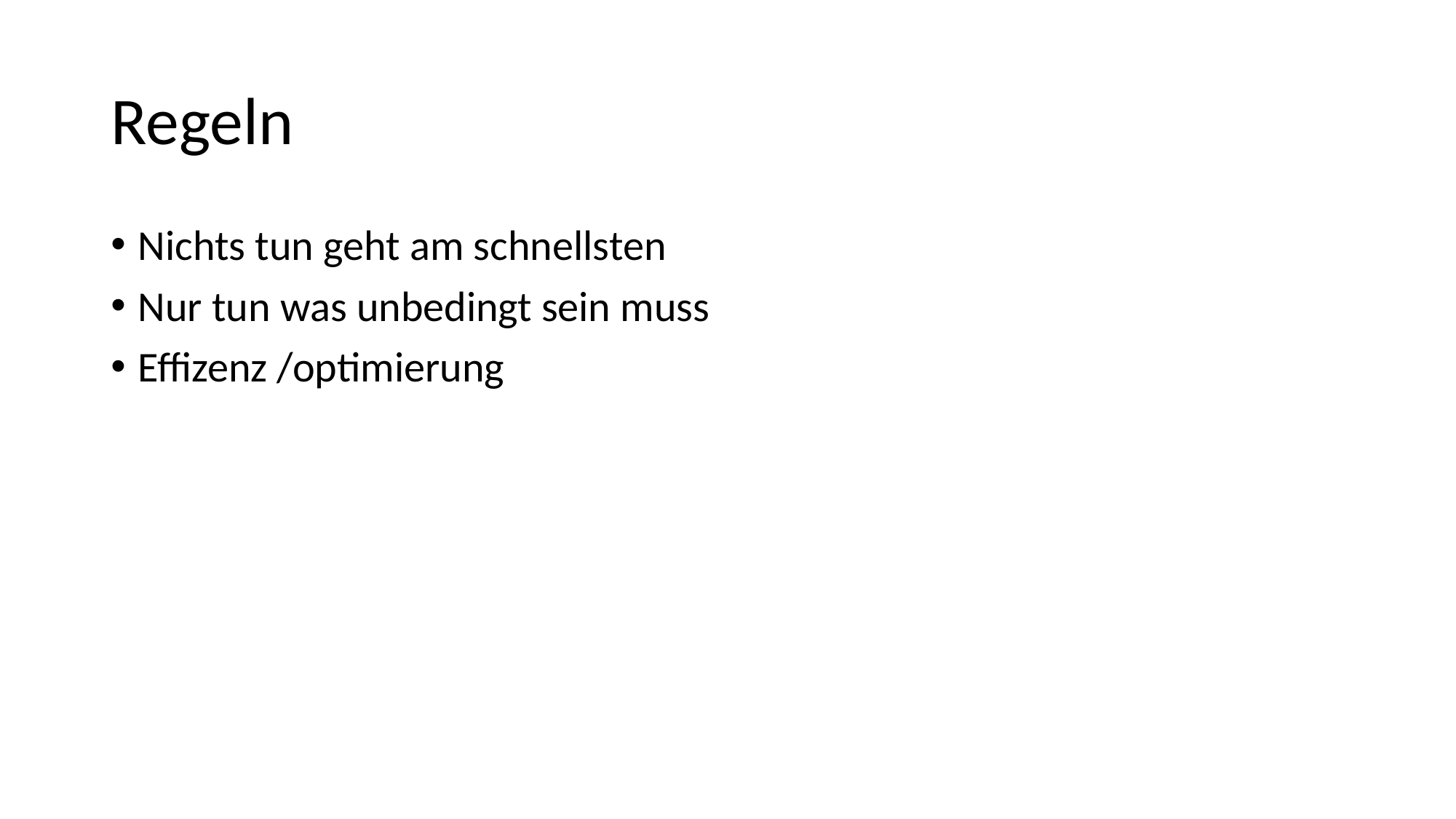

# Regeln
Nichts tun geht am schnellsten
Nur tun was unbedingt sein muss
Effizenz /optimierung